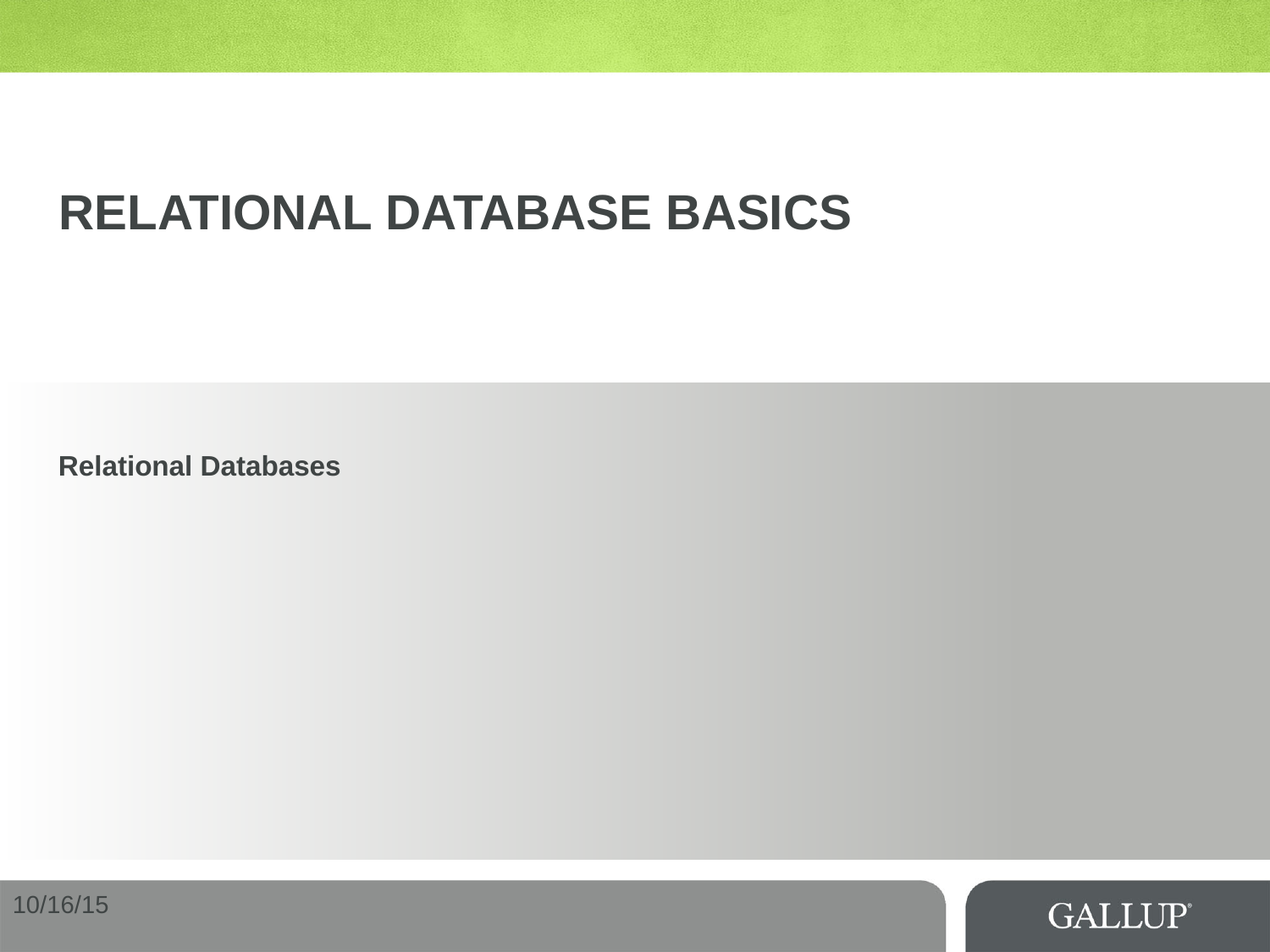

# Relational Database Basics

Relational Databases

10/16/15